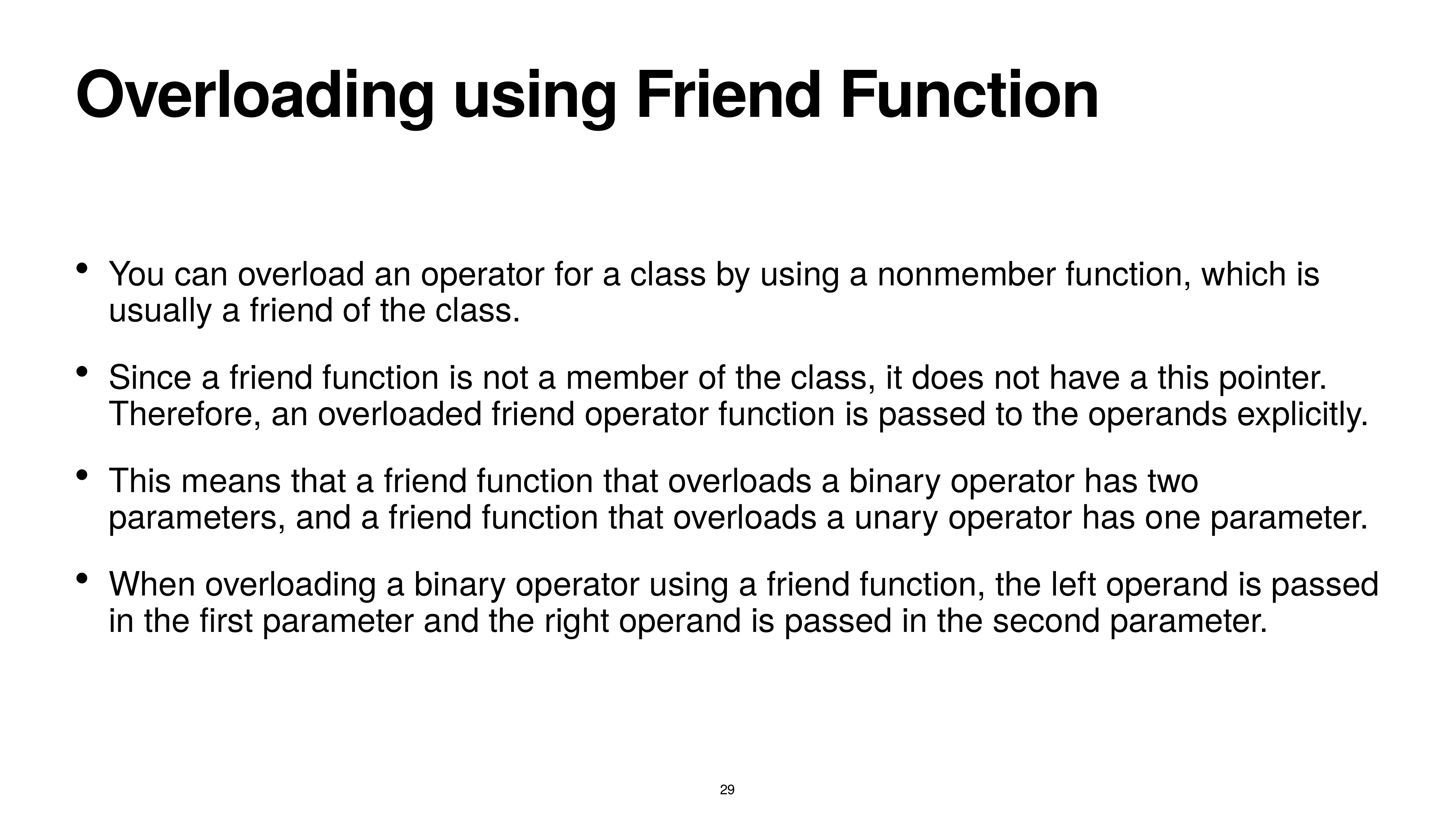

# Overloading using Friend Function

You can overload an operator for a class by using a nonmember function, which is usually a friend of the class.
Since a friend function is not a member of the class, it does not have a this pointer. Therefore, an overloaded friend operator function is passed to the operands explicitly.
This means that a friend function that overloads a binary operator has two parameters, and a friend function that overloads a unary operator has one parameter.
When overloading a binary operator using a friend function, the left operand is passed in the first parameter and the right operand is passed in the second parameter.
29